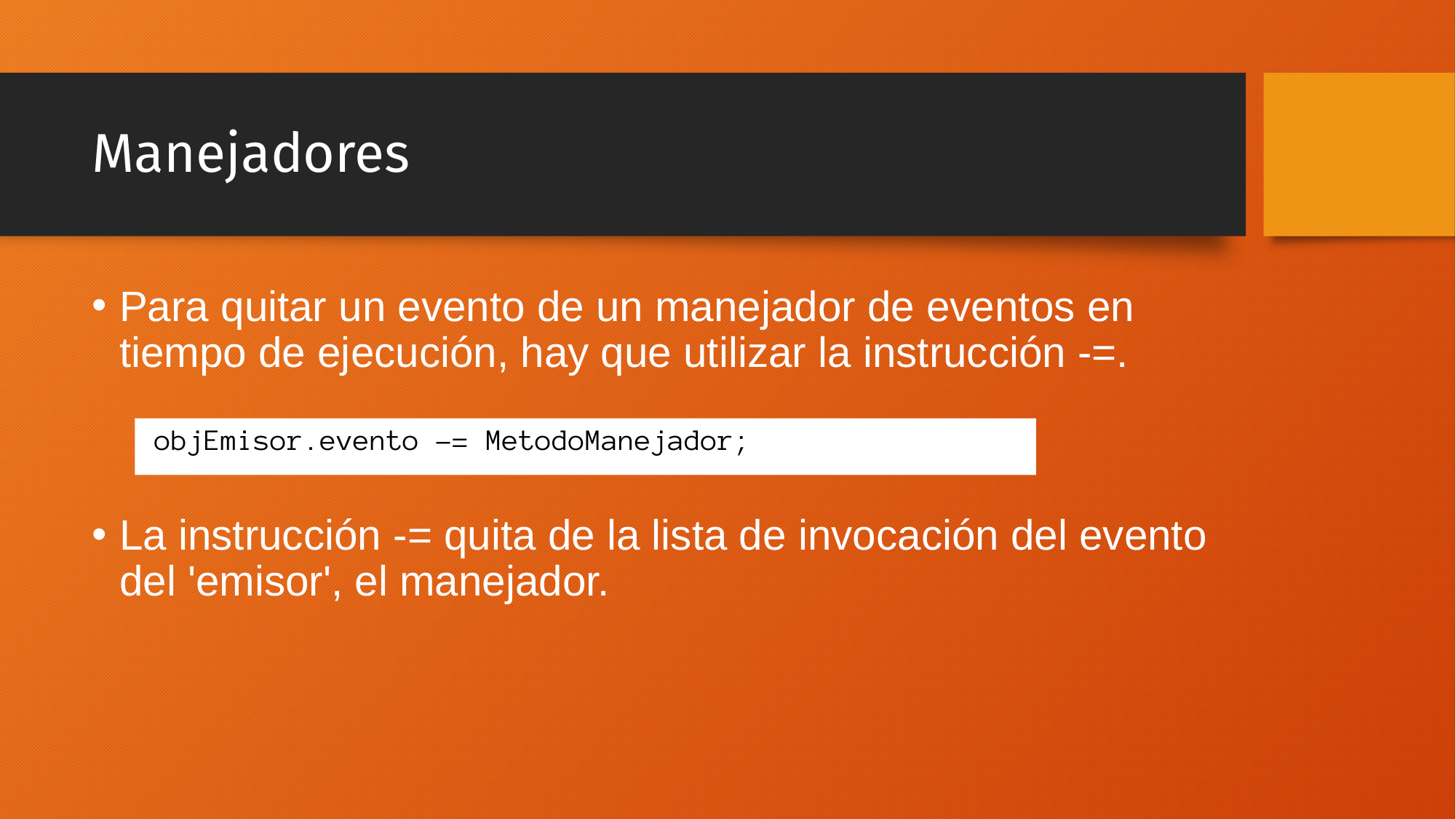

# Manejadores
Para quitar un evento de un manejador de eventos en tiempo de ejecución, hay que utilizar la instrucción -=.

La instrucción -= quita de la lista de invocación del evento del 'emisor', el manejador.
objEmisor.evento -= MetodoManejador;